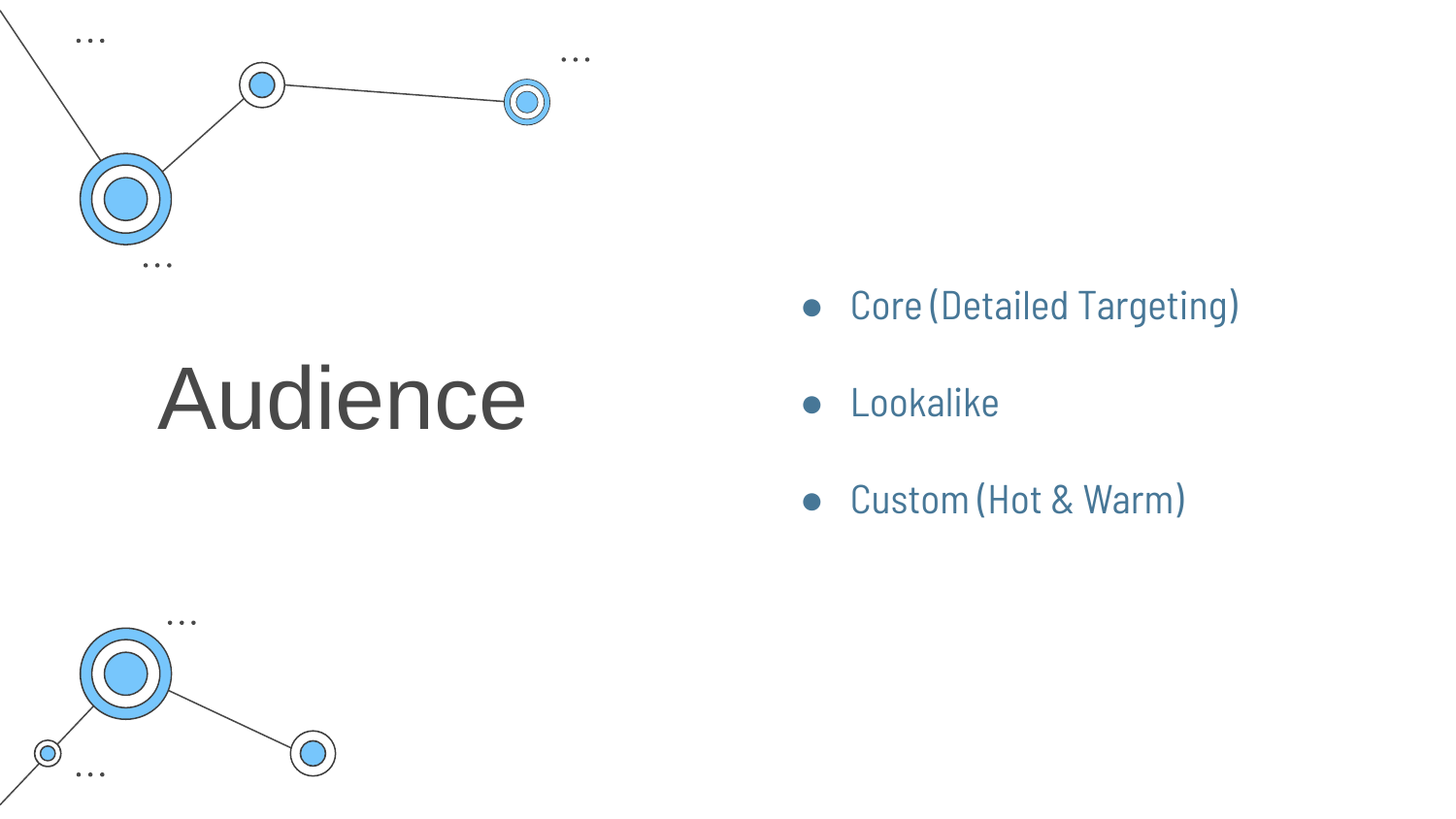

# Audience
Core (Detailed Targeting)

Lookalike

Custom (Hot & Warm)